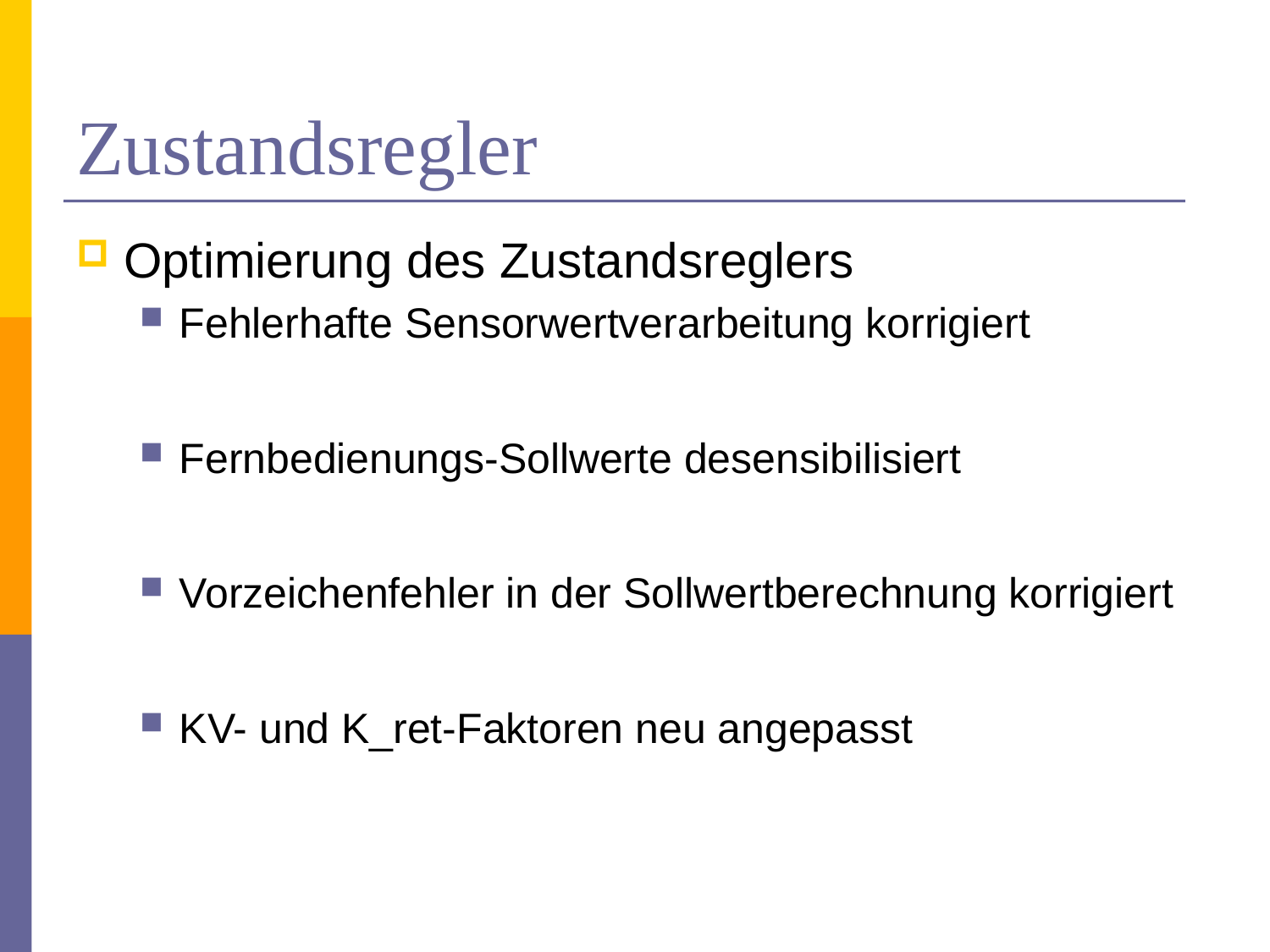

# Zustandsregler
Optimierung des Zustandsreglers
Fehlerhafte Sensorwertverarbeitung korrigiert

Fernbedienungs-Sollwerte desensibilisiert

Vorzeichenfehler in der Sollwertberechnung korrigiert

KV- und K_ret-Faktoren neu angepasst